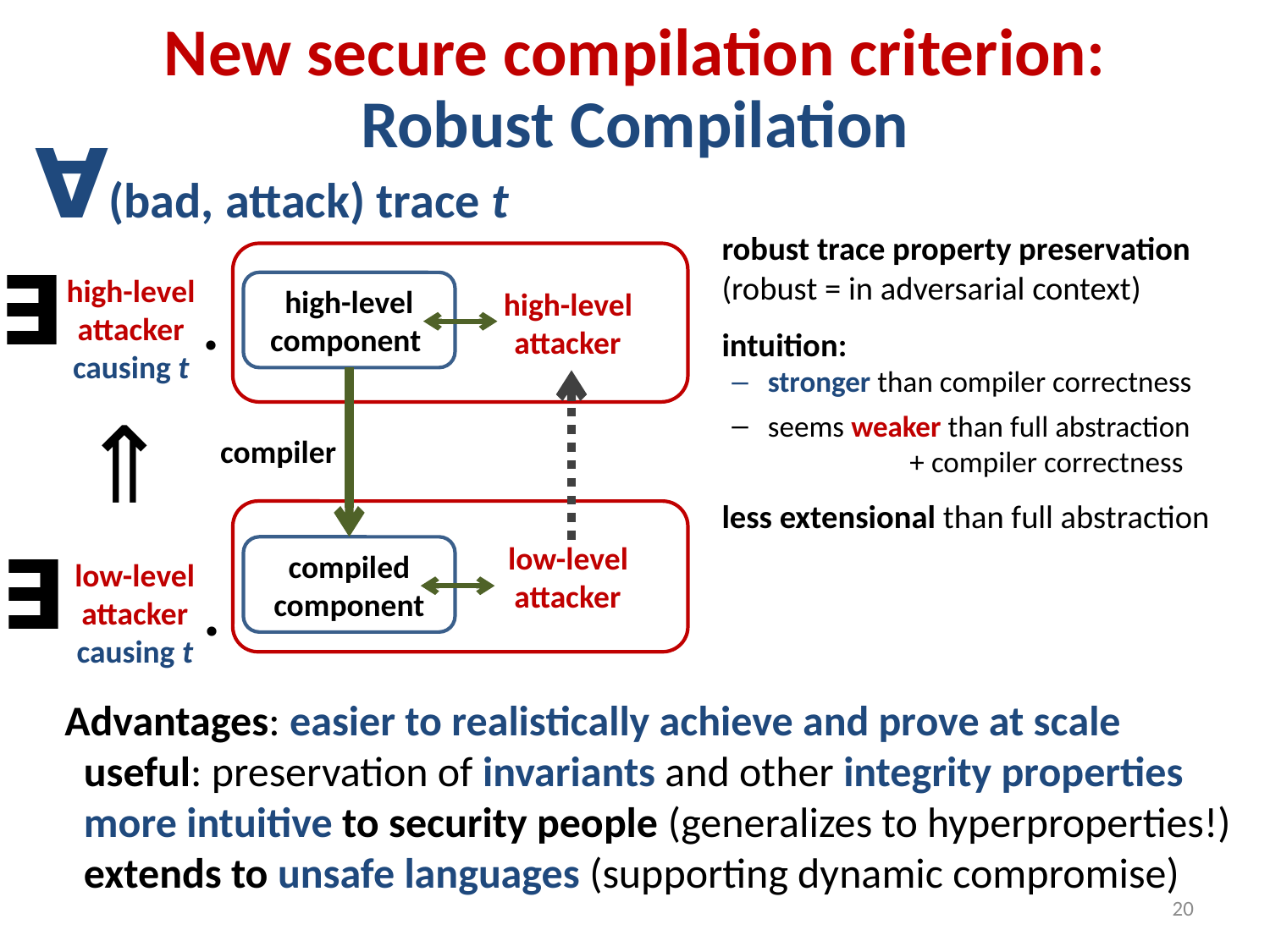

# New secure compilation criterion: Robust Compilation
∀(bad, attack) trace t
robust trace property preservation
(robust = in adversarial context)
intuition:
stronger than compiler correctness
seems weaker than full abstraction
                     + compiler correctness
less extensional than full abstraction
∃
                              high-level
                              attacker
high-level
attacker
causing t
high-level component
.
⇒
compiler
                              low-level
                              attacker
∃
compiled
component
low-level
attacker
causing t
.
Advantages: easier to realistically achieve and prove at scale
  useful: preservation of invariants and other integrity properties
  more intuitive to security people (generalizes to hyperproperties!)
  extends to unsafe languages (supporting dynamic compromise)
20